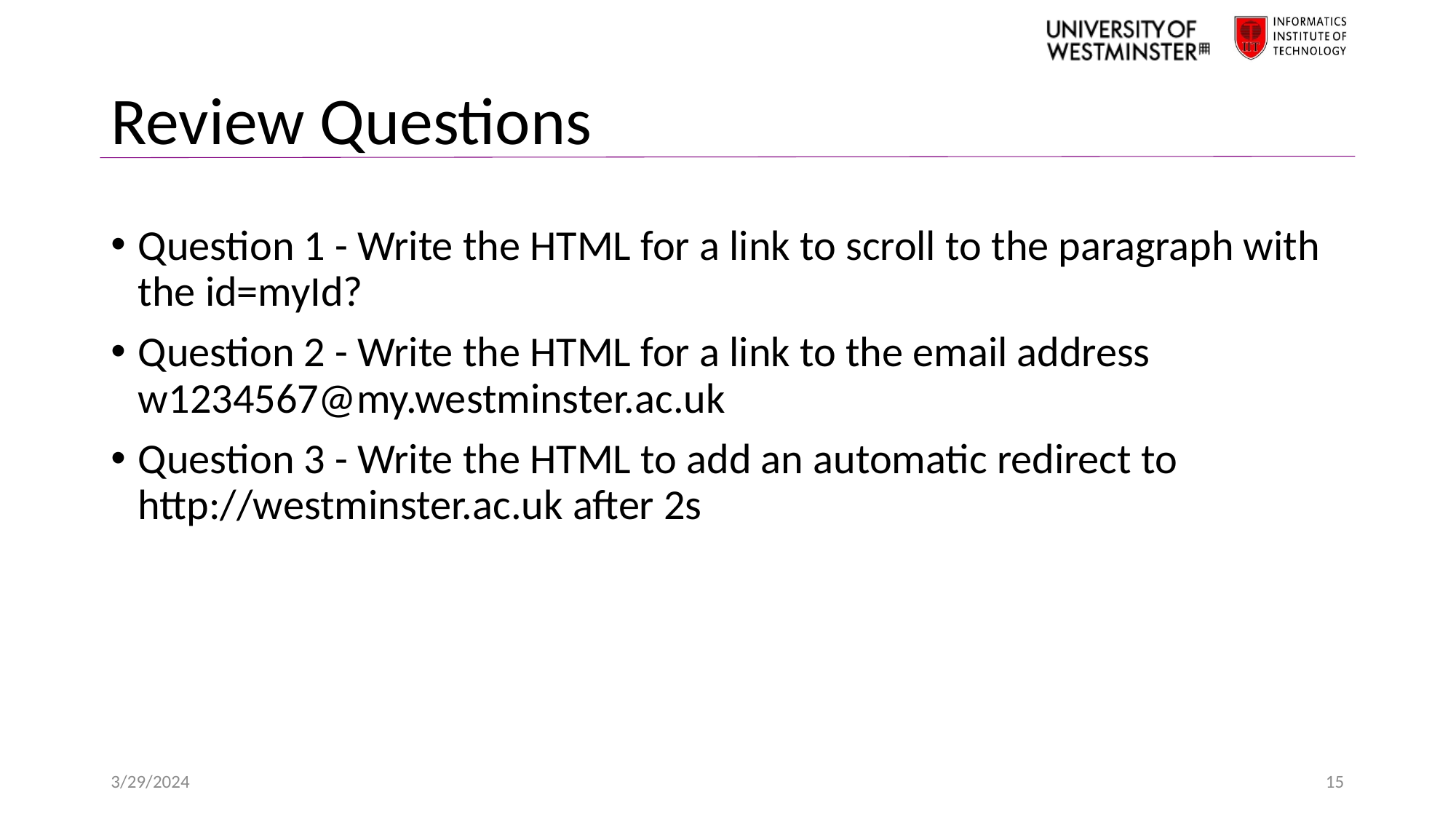

# Review Questions
Question 1 - Write the HTML for a link to scroll to the paragraph with the id=myId?
Question 2 - Write the HTML for a link to the email address w1234567@my.westminster.ac.uk
Question 3 - Write the HTML to add an automatic redirect to http://westminster.ac.uk after 2s

3/29/2024
15